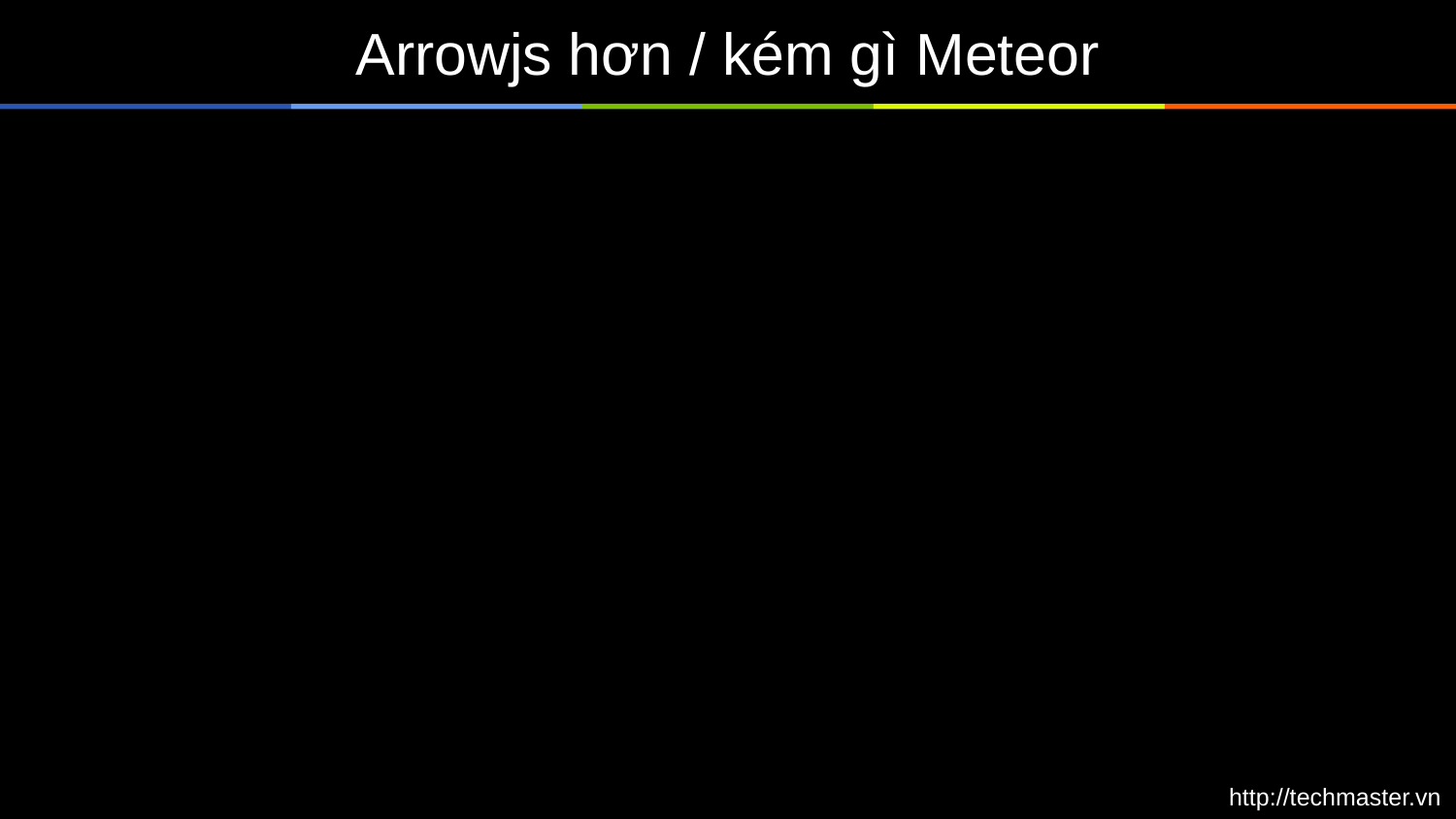

# Arrowjs hơn / kém gì Meteor